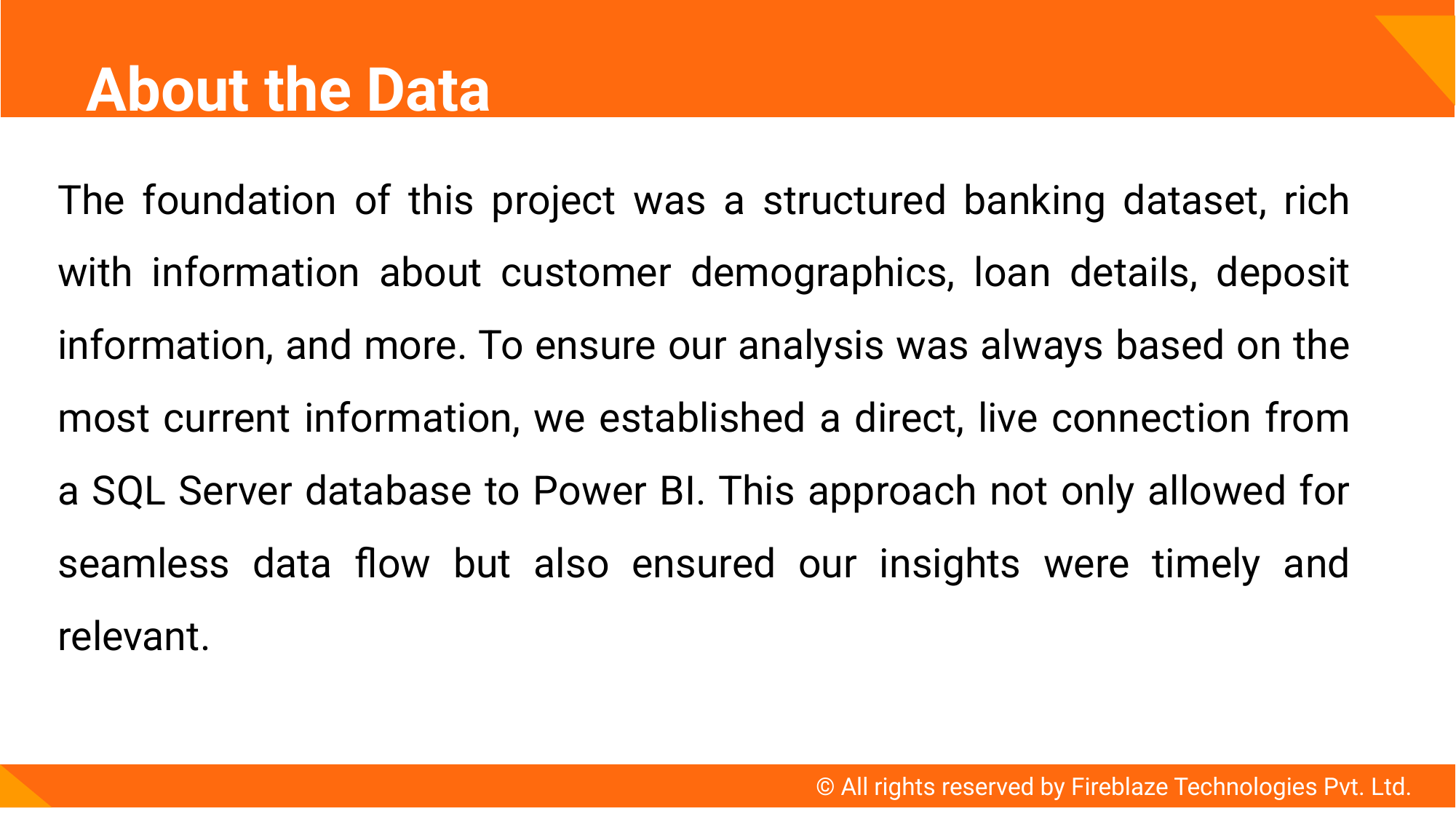

# About the Data

The foundation of this project was a structured banking dataset, rich with information about customer demographics, loan details, deposit information, and more. To ensure our analysis was always based on the most current information, we established a direct, live connection from a SQL Server database to Power BI. This approach not only allowed for seamless data flow but also ensured our insights were timely and relevant.

© All rights reserved by Fireblaze Technologies Pvt. Ltd.